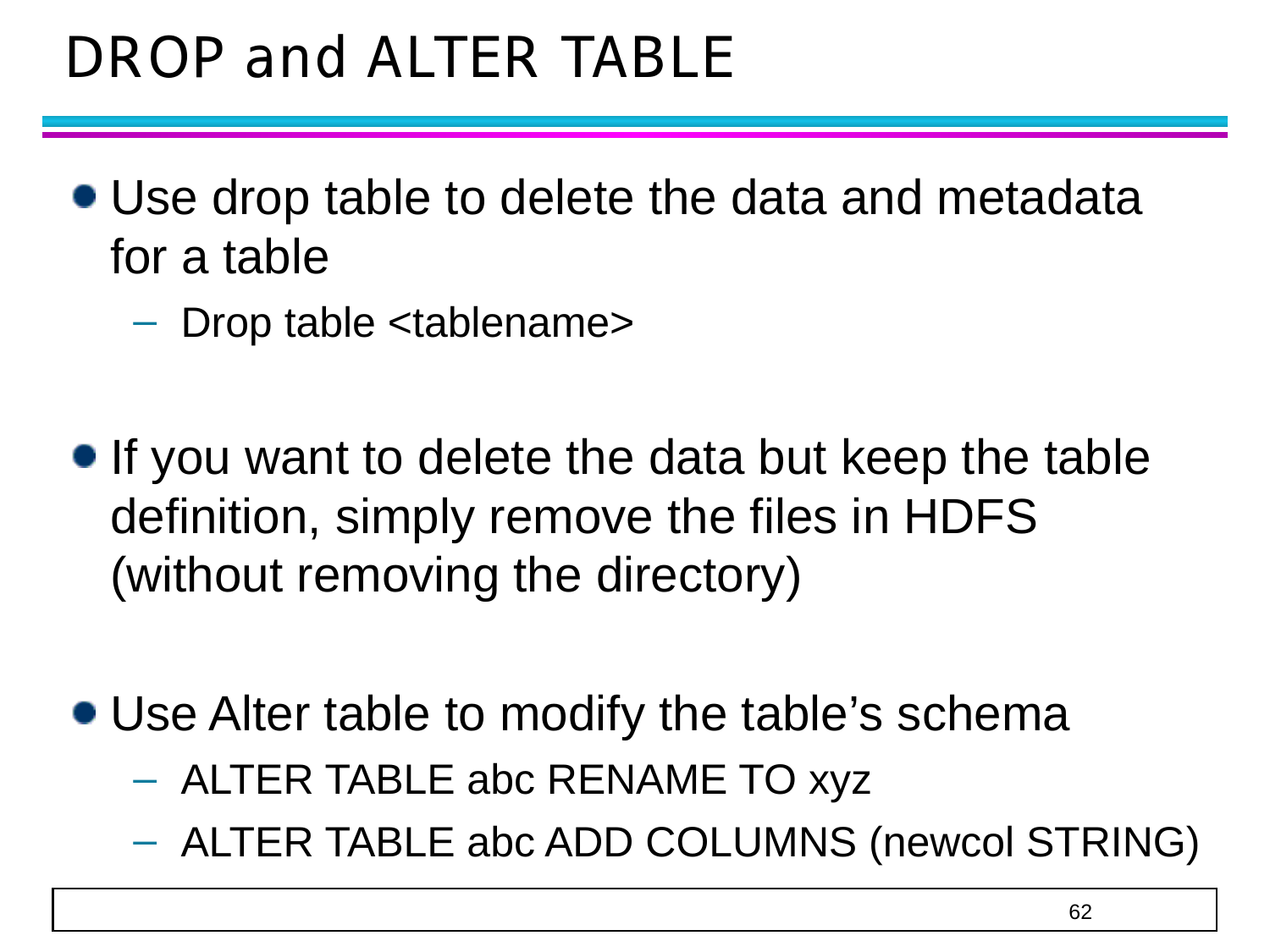

# DROP and ALTER TABLE
Use drop table to delete the data and metadata for a table
Drop table <tablename>

If you want to delete the data but keep the table definition, simply remove the files in HDFS (without removing the directory)

Use Alter table to modify the table’s schema
ALTER TABLE abc RENAME TO xyz
ALTER TABLE abc ADD COLUMNS (newcol STRING)